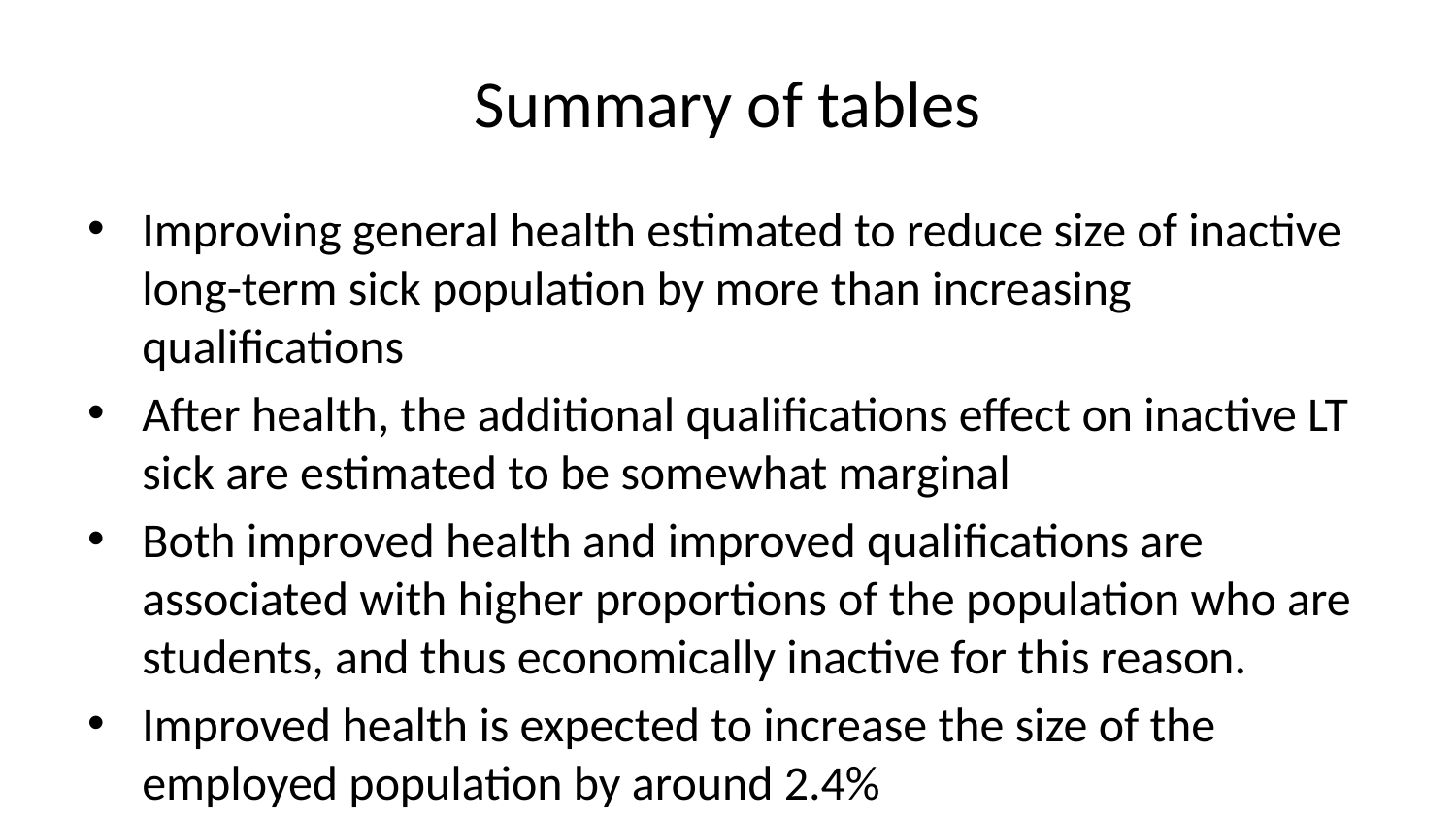

# Summary of tables
Improving general health estimated to reduce size of inactive long-term sick population by more than increasing qualifications
After health, the additional qualifications effect on inactive LT sick are estimated to be somewhat marginal
Both improved health and improved qualifications are associated with higher proportions of the population who are students, and thus economically inactive for this reason.
Improved health is expected to increase the size of the employed population by around 2.4%